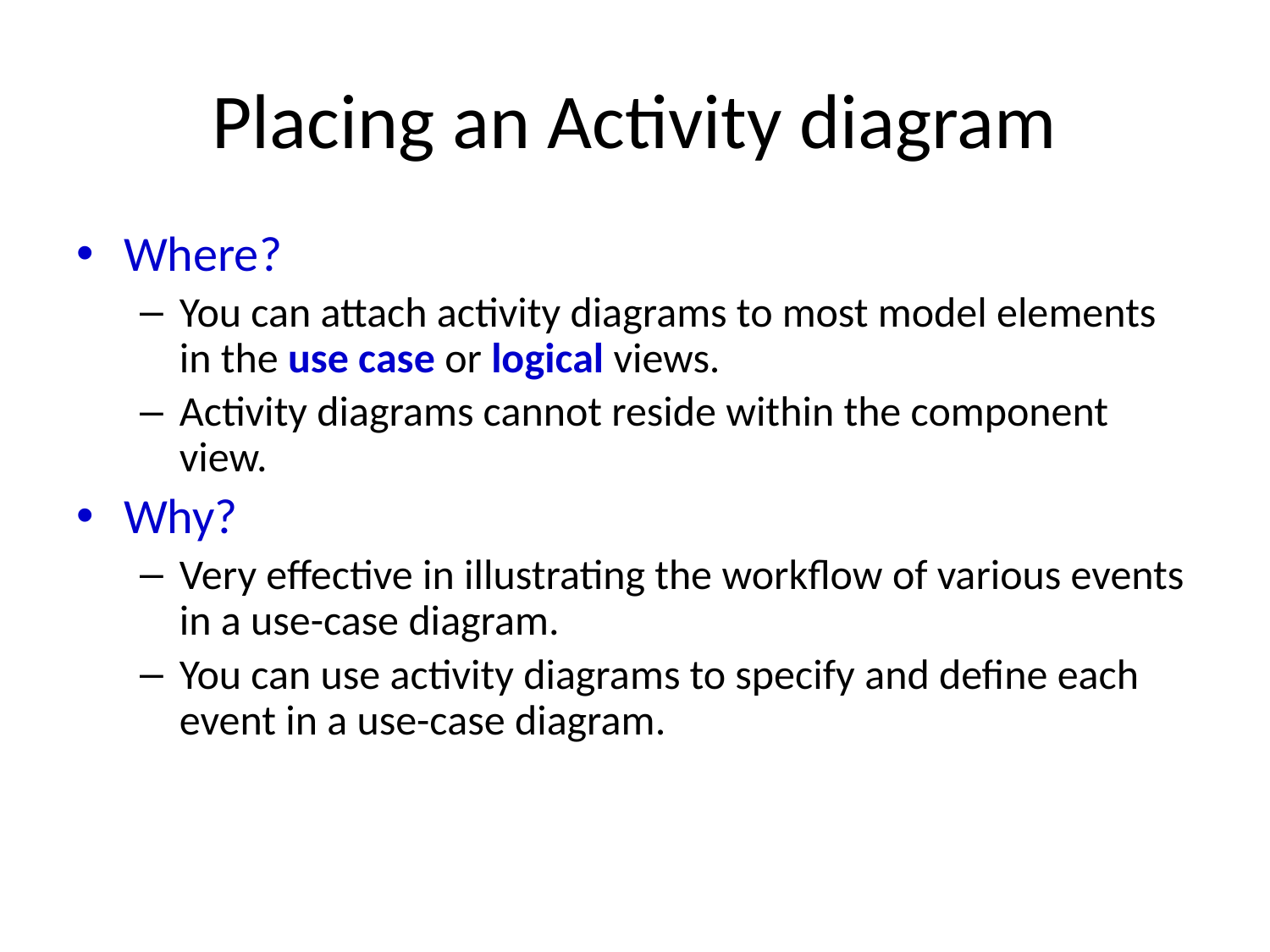

# Placing an Activity diagram
Where?
You can attach activity diagrams to most model elements in the use case or logical views.
Activity diagrams cannot reside within the component view.
Why?
Very effective in illustrating the workflow of various events in a use-case diagram.
You can use activity diagrams to specify and define each event in a use-case diagram.